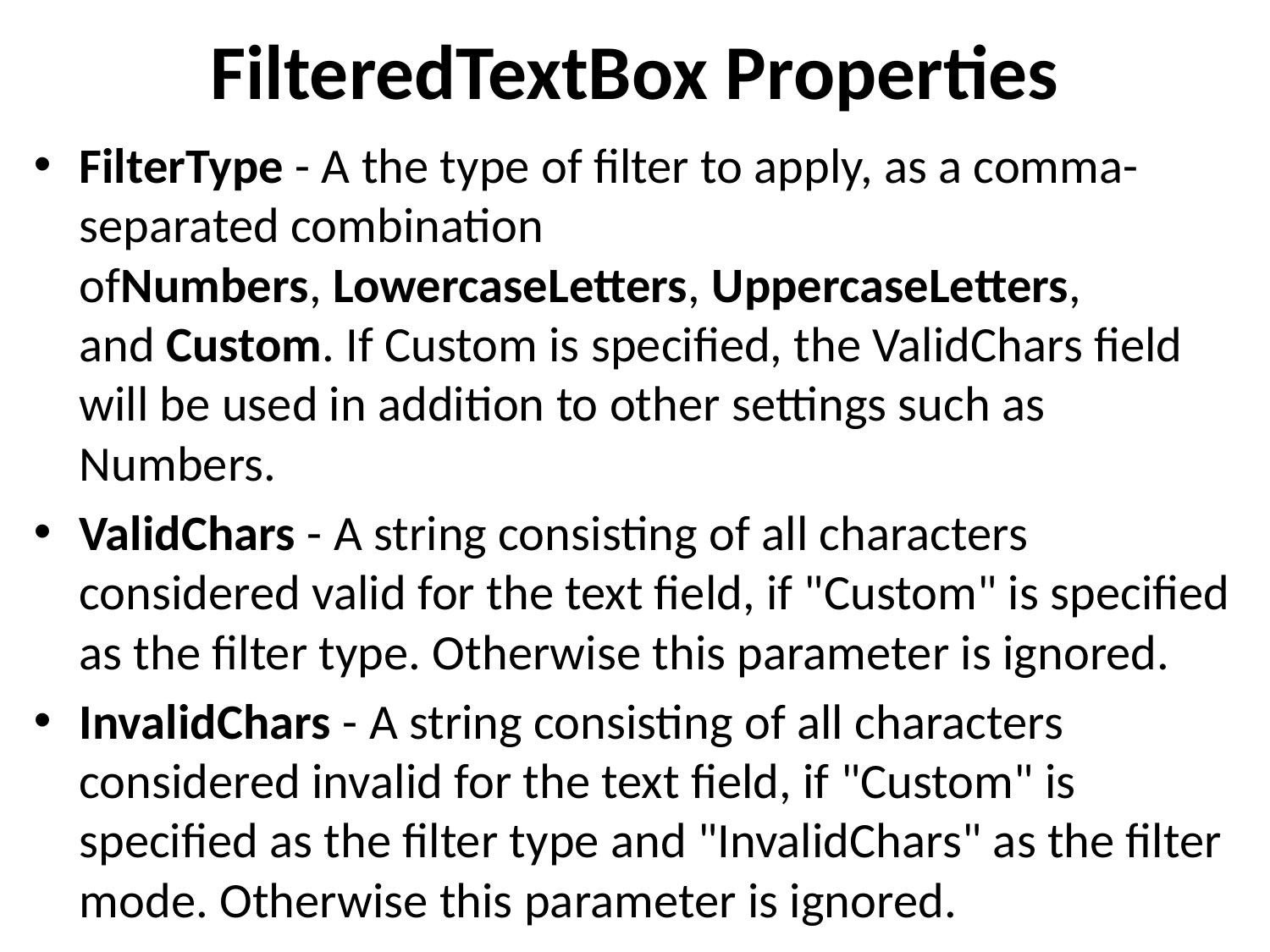

# FilteredTextBox Properties
FilterType - A the type of filter to apply, as a comma-separated combination ofNumbers, LowercaseLetters, UppercaseLetters, and Custom. If Custom is specified, the ValidChars field will be used in addition to other settings such as Numbers.
ValidChars - A string consisting of all characters considered valid for the text field, if "Custom" is specified as the filter type. Otherwise this parameter is ignored.
InvalidChars - A string consisting of all characters considered invalid for the text field, if "Custom" is specified as the filter type and "InvalidChars" as the filter mode. Otherwise this parameter is ignored.